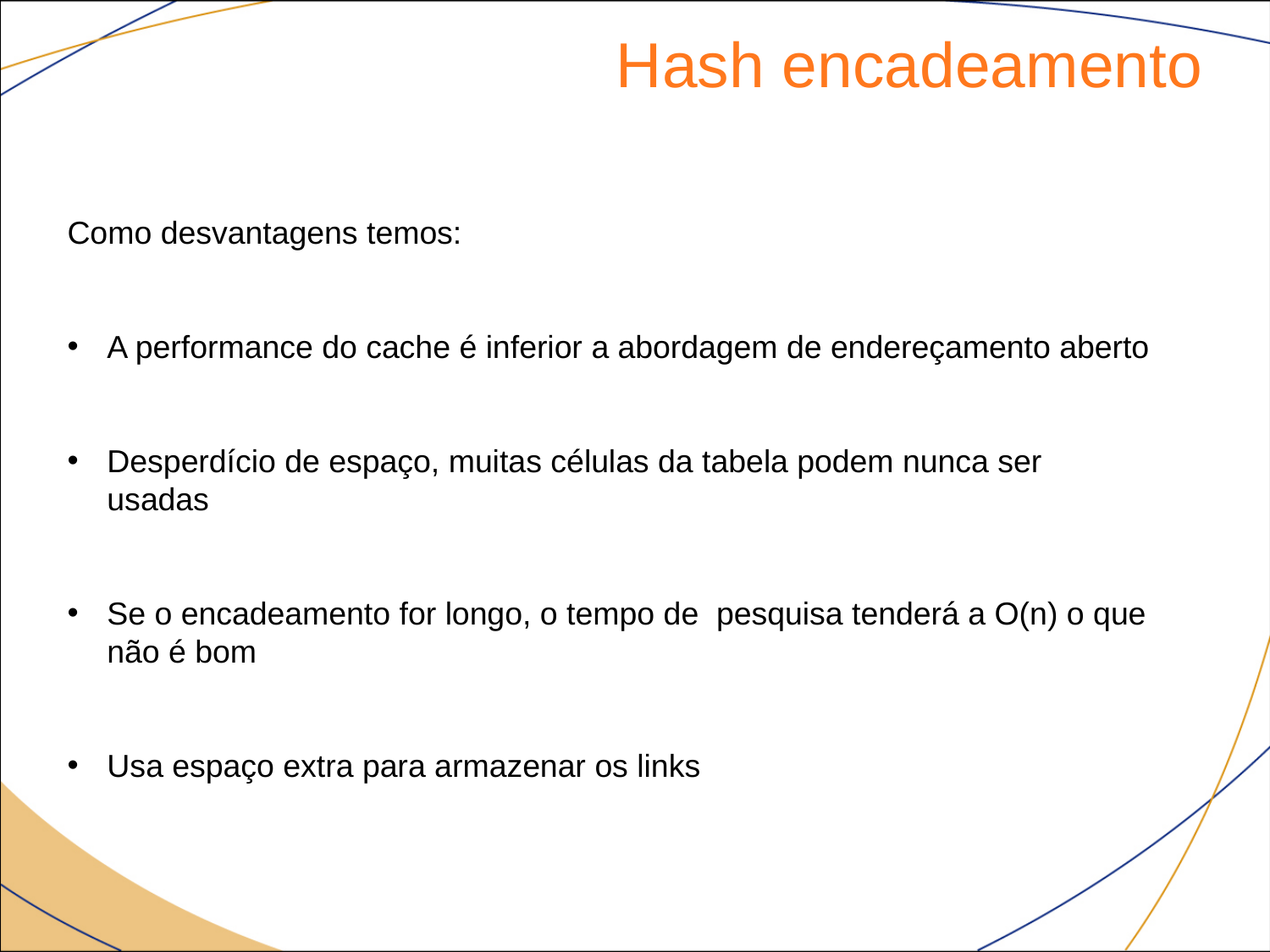

Hash encadeamento

Como desvantagens temos:

A performance do cache é inferior a abordagem de endereçamento aberto

Desperdício de espaço, muitas células da tabela podem nunca ser usadas

Se o encadeamento for longo, o tempo de  pesquisa tenderá a O(n) o que não é bom

Usa espaço extra para armazenar os links